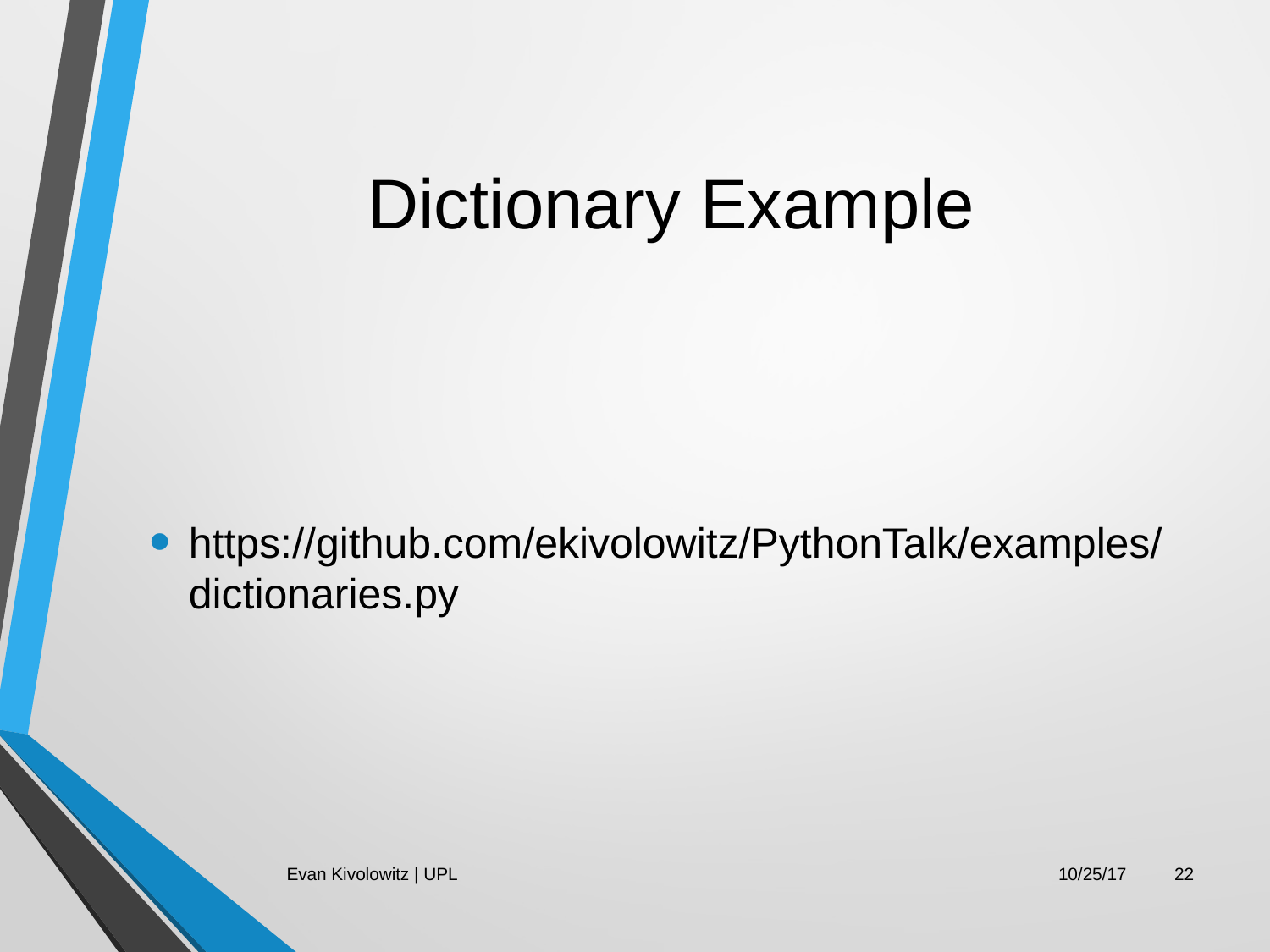

# Dictionary Example
https://github.com/ekivolowitz/PythonTalk/examples/dictionaries.py

Evan Kivolowitz | UPL
10/25/17
22